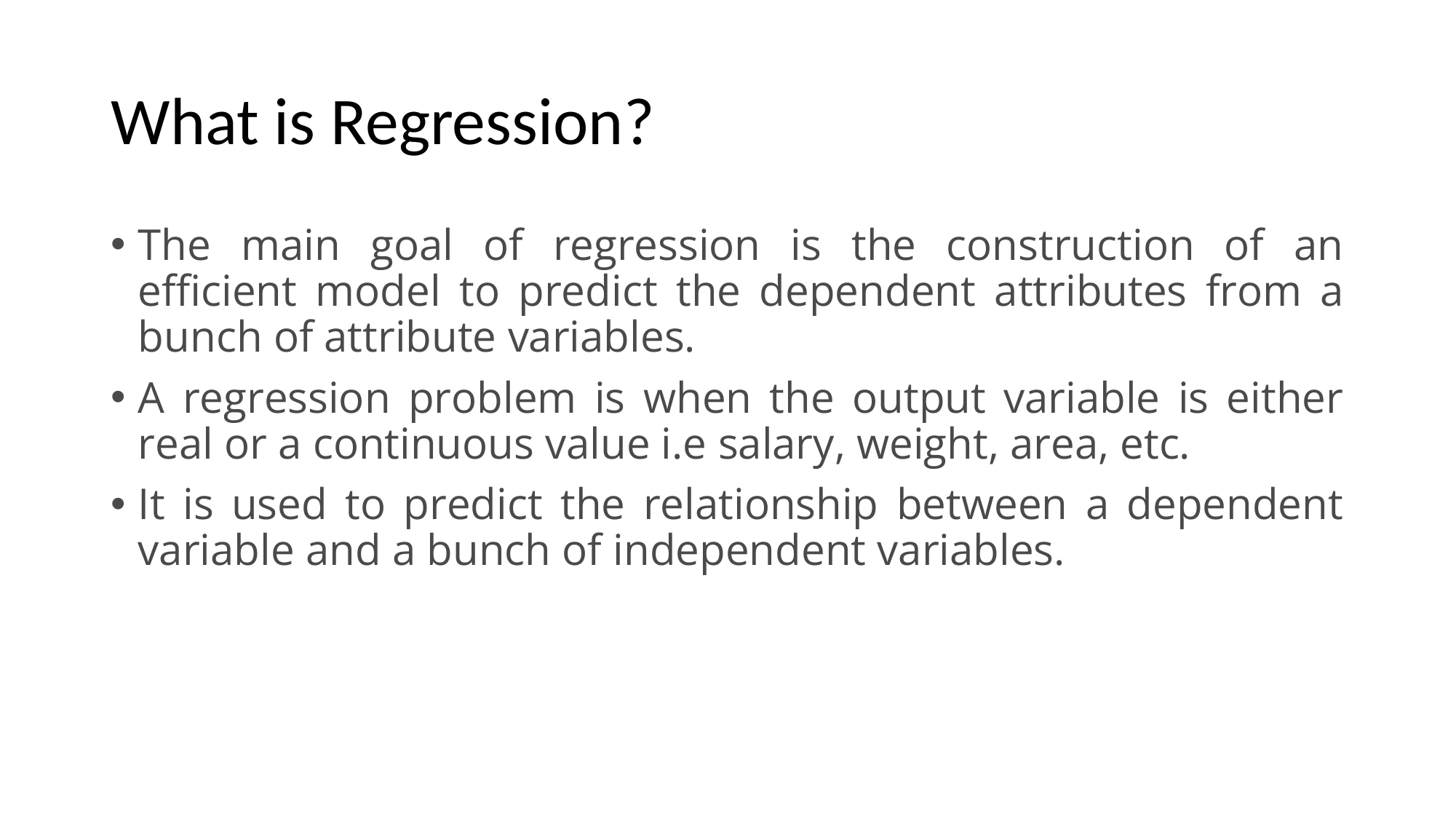

# What is Regression?
The main goal of regression is the construction of an efficient model to predict the dependent attributes from a bunch of attribute variables.
A regression problem is when the output variable is either real or a continuous value i.e salary, weight, area, etc.
It is used to predict the relationship between a dependent variable and a bunch of independent variables.